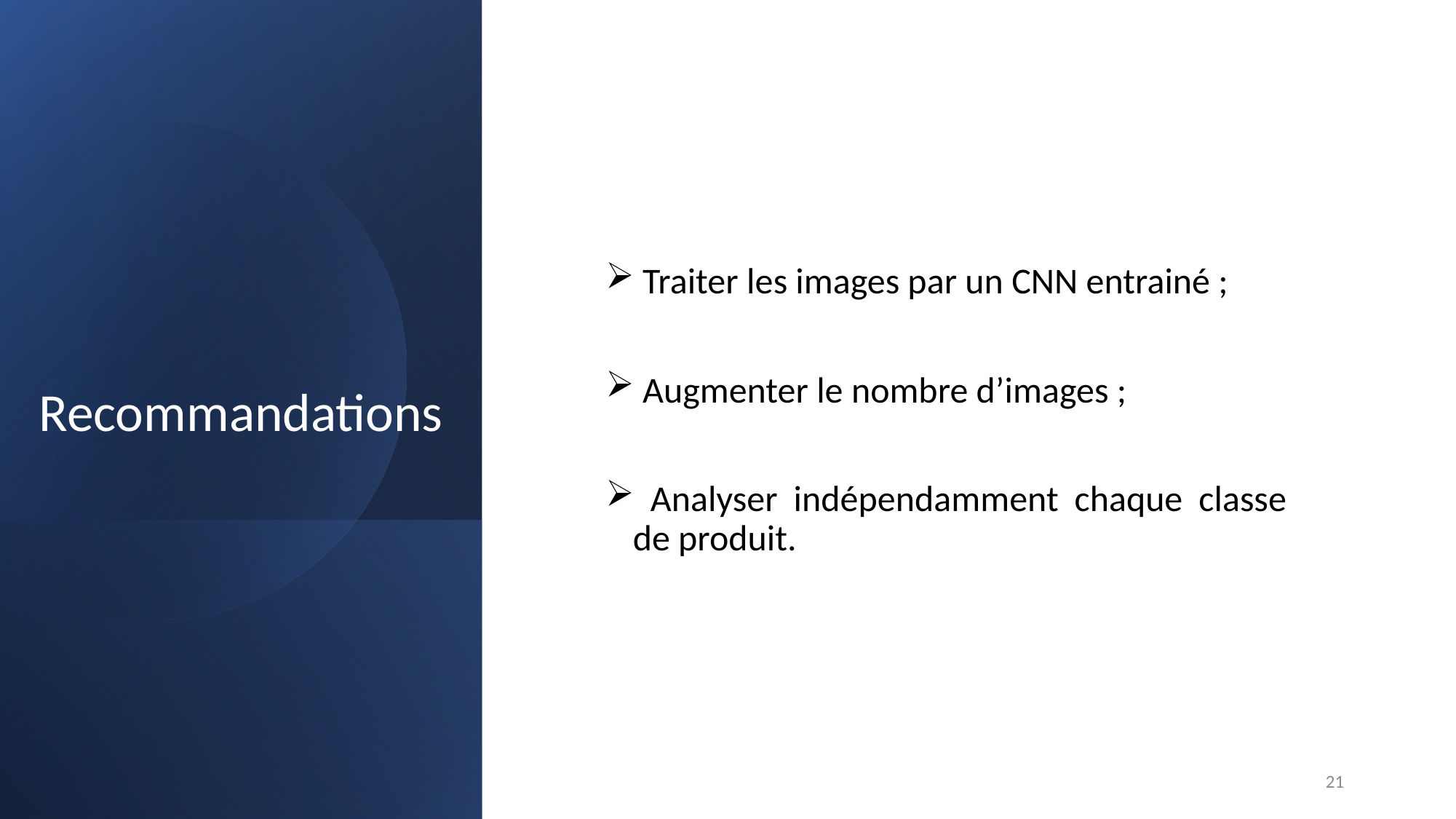

Traiter les images par un CNN entrainé ;

 Augmenter le nombre d’images ;

 Analyser indépendamment chaque classe de produit.

# Recommandations

21